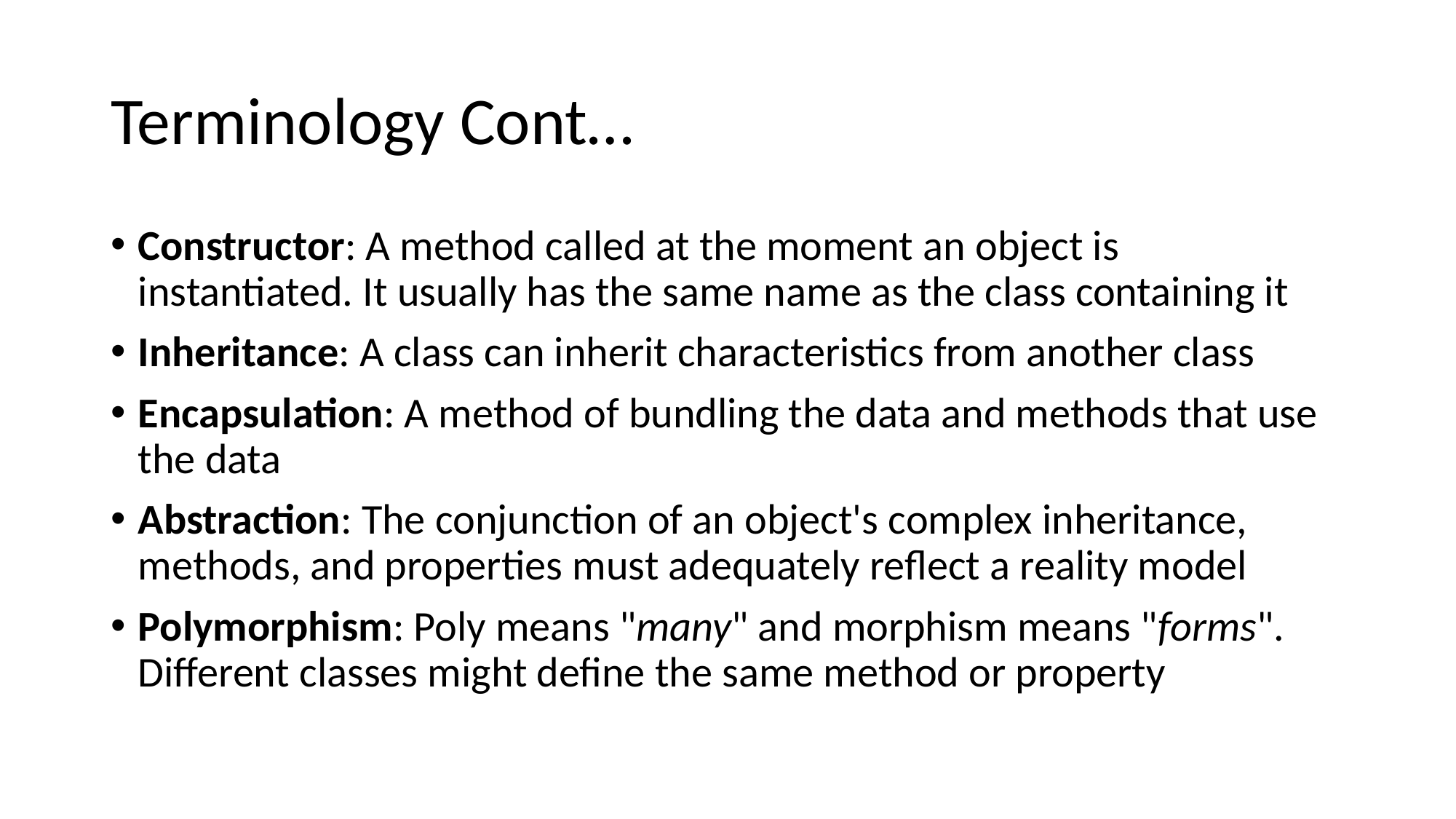

# Terminology Cont…
Constructor: A method called at the moment an object is instantiated. It usually has the same name as the class containing it
Inheritance: A class can inherit characteristics from another class
Encapsulation: A method of bundling the data and methods that use the data
Abstraction: The conjunction of an object's complex inheritance, methods, and properties must adequately reflect a reality model
Polymorphism: Poly means "many" and morphism means "forms". Different classes might define the same method or property